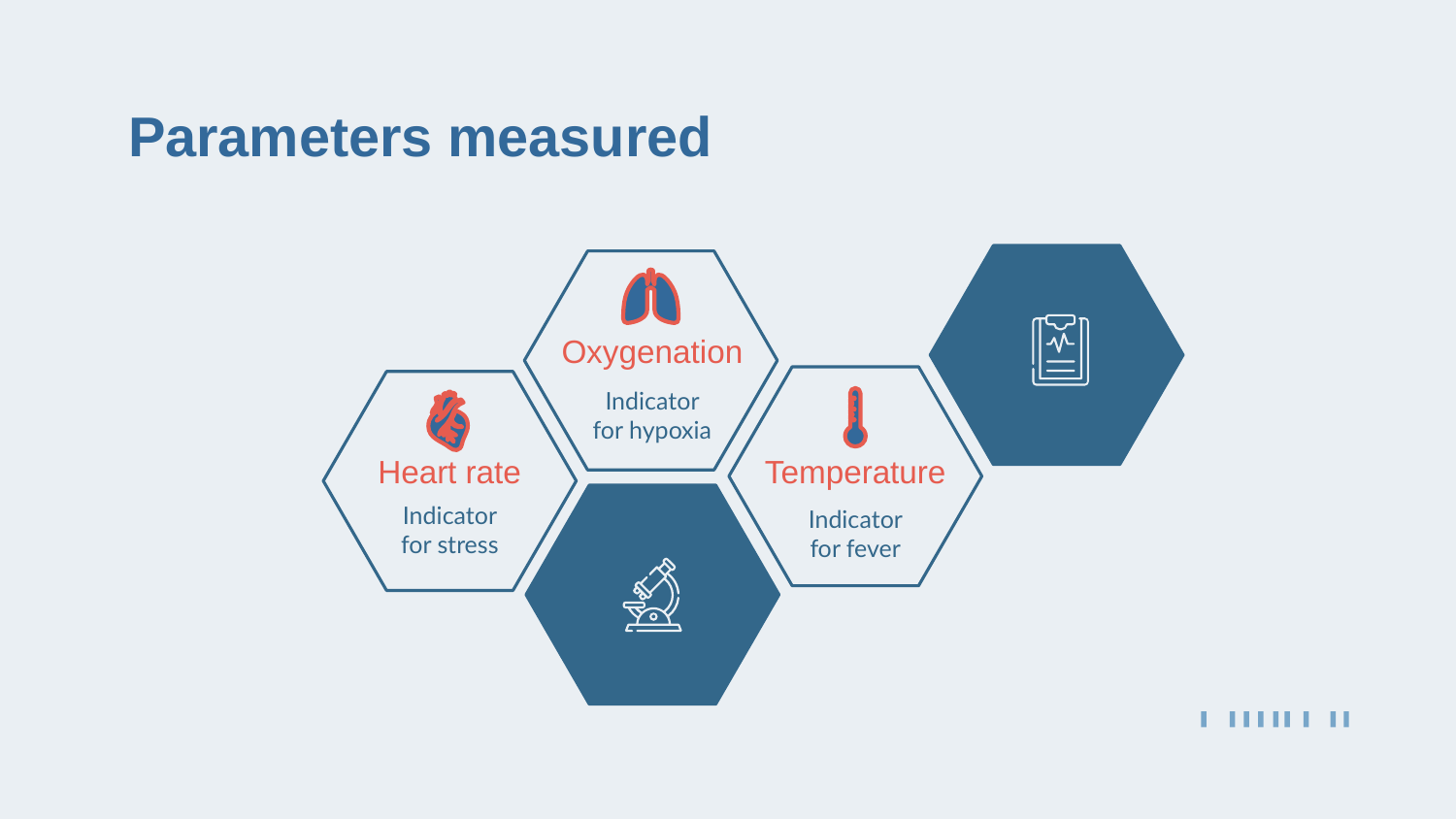

# Parameters measured

Oxygenation

Indicator for hypoxia

Heart rate
Temperature

Indicator for stress
Indicator for fever